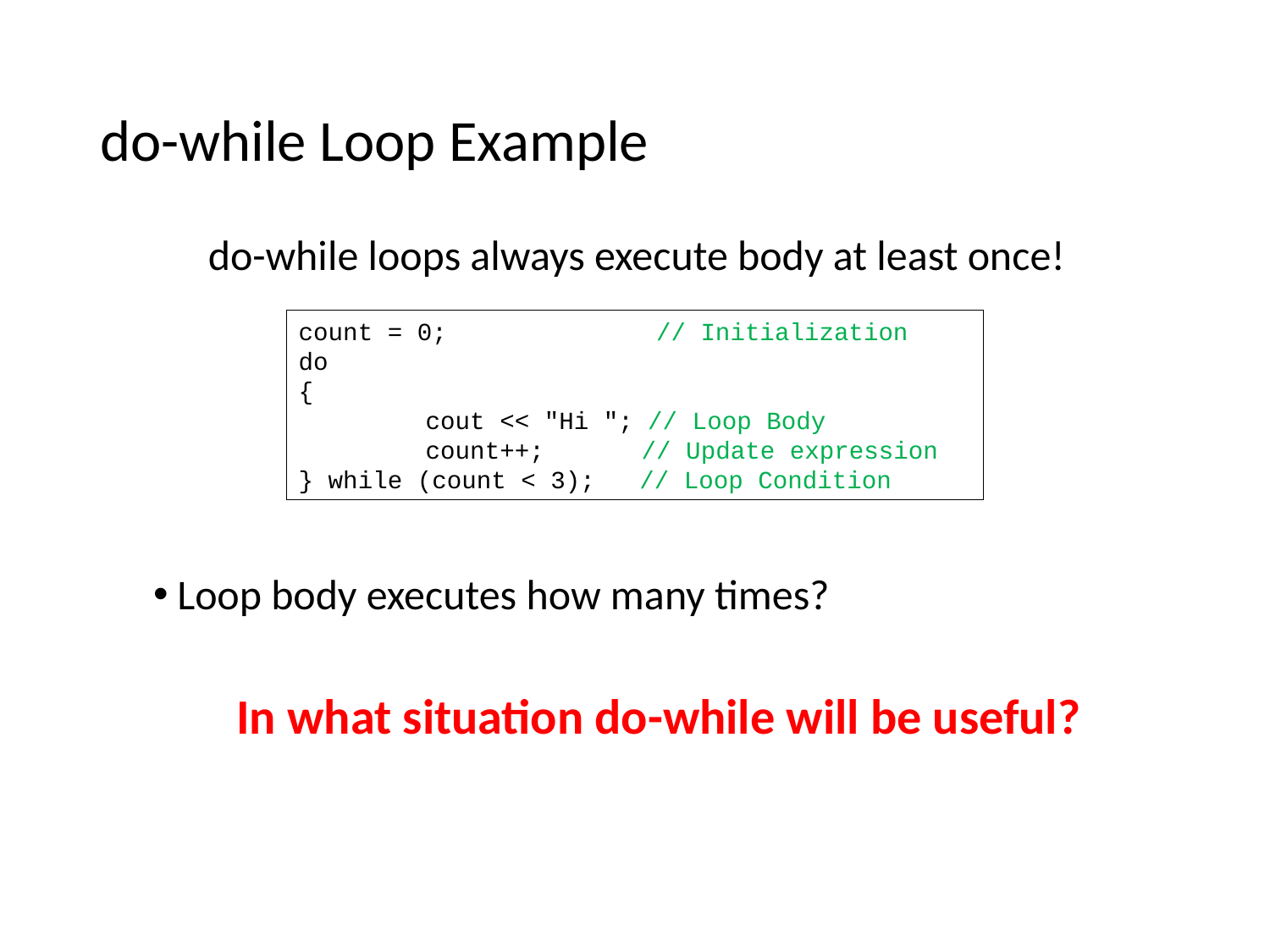

# do-while Loop Example
do-while loops always execute body at least once!
count = 0;	       // Initialization
do
{
	cout << "Hi "; // Loop Body
	count++;	      // Update expression
} while (count < 3);   // Loop Condition
Loop body executes how many times?
In what situation do-while will be useful?